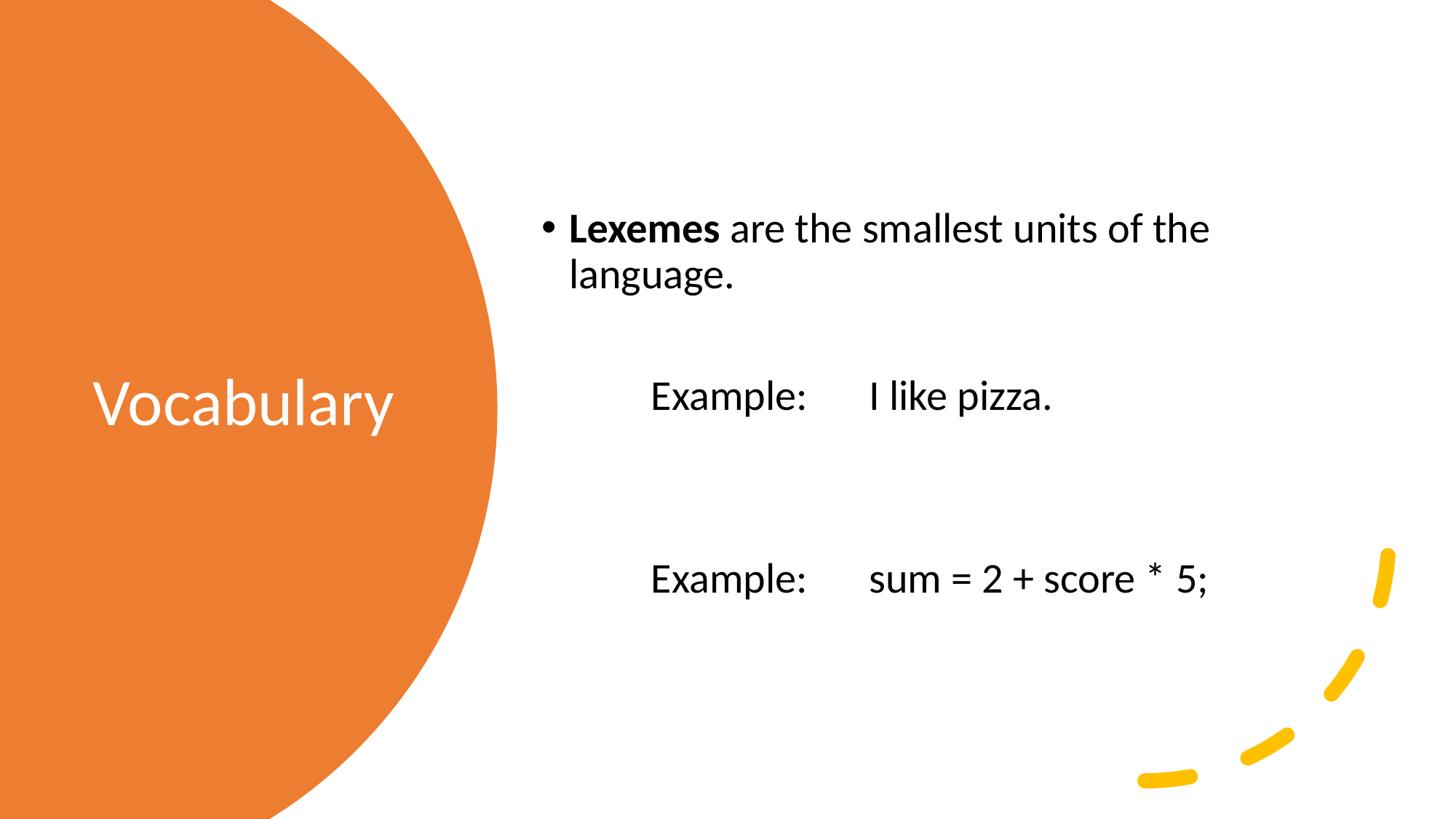

Lexemes are the smallest units of the language.

	Example:	I like pizza.

	Example:	sum = 2 + score * 5;
# Vocabulary